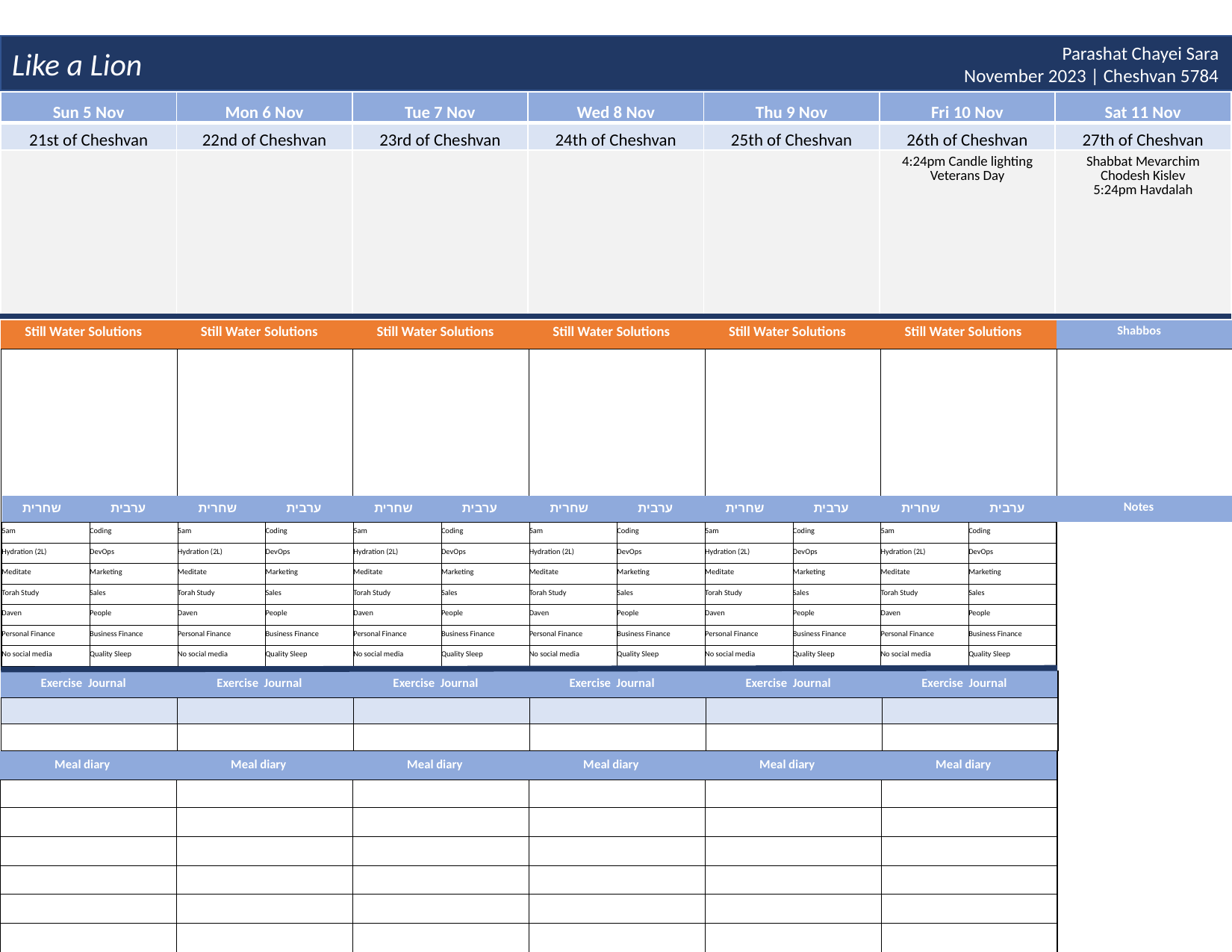

Like a Lion
Parashat Chayei Sara
November 2023 | Cheshvan 5784

| Sun 5 Nov | Mon 6 Nov | Tue 7 Nov | Wed 8 Nov | Thu 9 Nov | Fri 10 Nov | Sat 11 Nov |
| --- | --- | --- | --- | --- | --- | --- |
| 21st of Cheshvan | 22nd of Cheshvan | 23rd of Cheshvan | 24th of Cheshvan | 25th of Cheshvan | 26th of Cheshvan | 27th of Cheshvan |
|  |  |  |  |  | 4:24pm Candle lighting Veterans Day | Shabbat Mevarchim Chodesh Kislev 5:24pm Havdalah |
| Still Water Solutions | Still Water Solutions | Still Water Solutions | Still Water Solutions | Still Water Solutions | Still Water Solutions | Shabbos |
| --- | --- | --- | --- | --- | --- | --- |
|  |  |  |  |  |  |  |
| שחרית | ערבית | שחרית | ערבית | שחרית | ערבית | שחרית | ערבית | שחרית | ערבית | שחרית | ערבית | Notes |  |
| --- | --- | --- | --- | --- | --- | --- | --- | --- | --- | --- | --- | --- | --- |
| 5am | Coding | 5am | Coding | 5am | Coding | 5am | Coding | 5am | Coding | 5am | Coding |  |  |
| Hydration (2L) | DevOps | Hydration (2L) | DevOps | Hydration (2L) | DevOps | Hydration (2L) | DevOps | Hydration (2L) | DevOps | Hydration (2L) | DevOps |  |  |
| Meditate | Marketing | Meditate | Marketing | Meditate | Marketing | Meditate | Marketing | Meditate | Marketing | Meditate | Marketing |  |  |
| Torah Study | Sales | Torah Study | Sales | Torah Study | Sales | Torah Study | Sales | Torah Study | Sales | Torah Study | Sales |  |  |
| Daven | People | Daven | People | Daven | People | Daven | People | Daven | People | Daven | People |  |  |
| Personal Finance | Business Finance | Personal Finance | Business Finance | Personal Finance | Business Finance | Personal Finance | Business Finance | Personal Finance | Business Finance | Personal Finance | Business Finance |  |  |
| No social media | Quality Sleep | No social media | Quality Sleep | No social media | Quality Sleep | No social media | Quality Sleep | No social media | Quality Sleep | No social media | Quality Sleep |  |  |
| Exercise Journal | Exercise Journal | Exercise Journal | Exercise Journal | Exercise Journal | Exercise Journal |
| --- | --- | --- | --- | --- | --- |
|  |  |  |  |  |  |
|  |  |  |  |  |  |
| Meal diary | Meal diary | Meal diary | Meal diary | Meal diary | Meal diary |
| --- | --- | --- | --- | --- | --- |
|  |  |  |  |  |  |
|  |  |  |  |  |  |
|  |  |  |  |  |  |
|  |  |  |  |  |  |
|  |  |  |  |  |  |
|  |  |  |  |  |  |